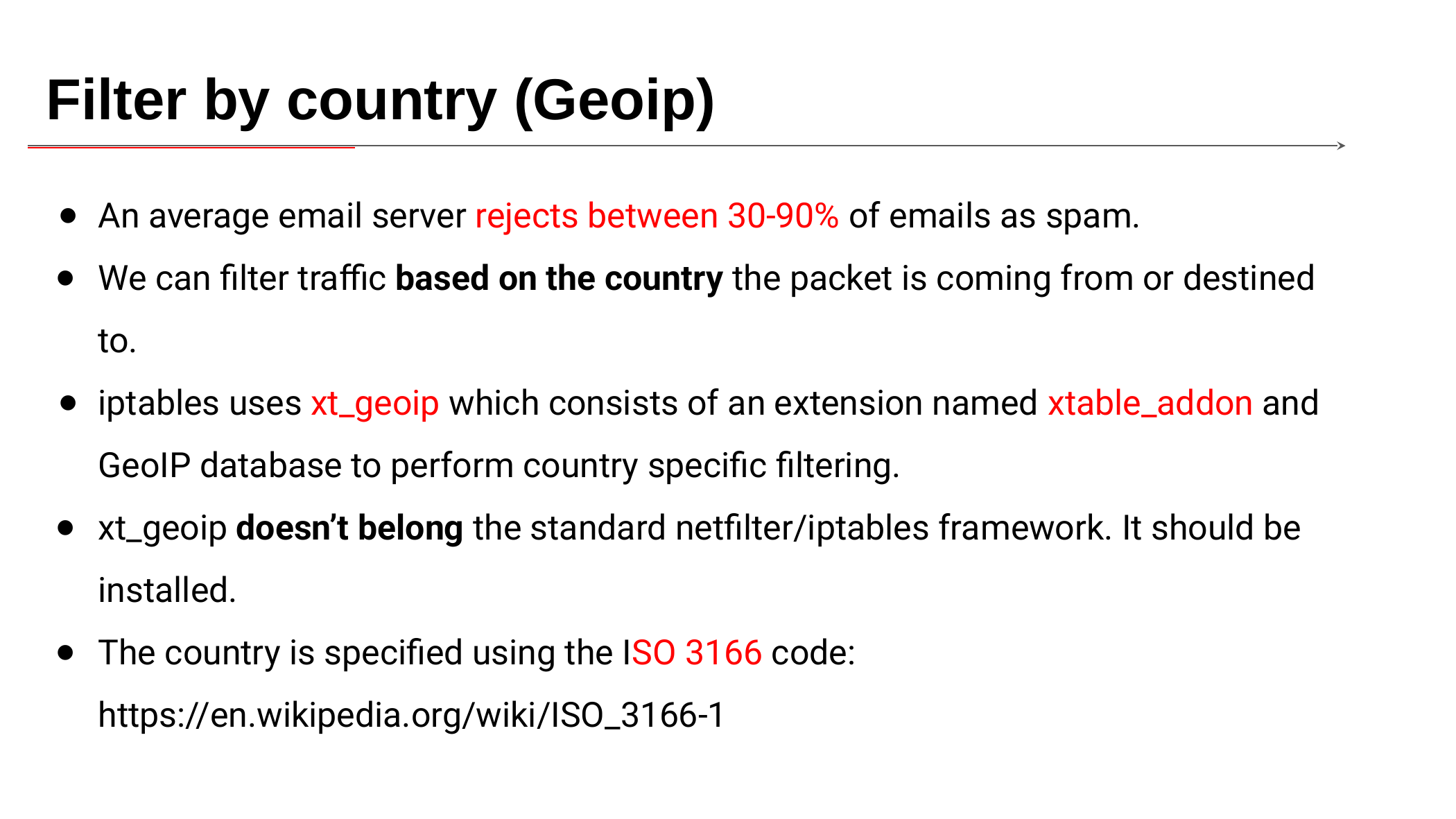

# Filter by country (Geoip)
An average email server rejects between 30-90% of emails as spam.
We can filter traffic based on the country the packet is coming from or destined to.
iptables uses xt_geoip which consists of an extension named xtable_addon and GeoIP database to perform country specific filtering.
xt_geoip doesn’t belong the standard netfilter/iptables framework. It should be installed.
The country is specified using the ISO 3166 code: https://en.wikipedia.org/wiki/ISO_3166-1